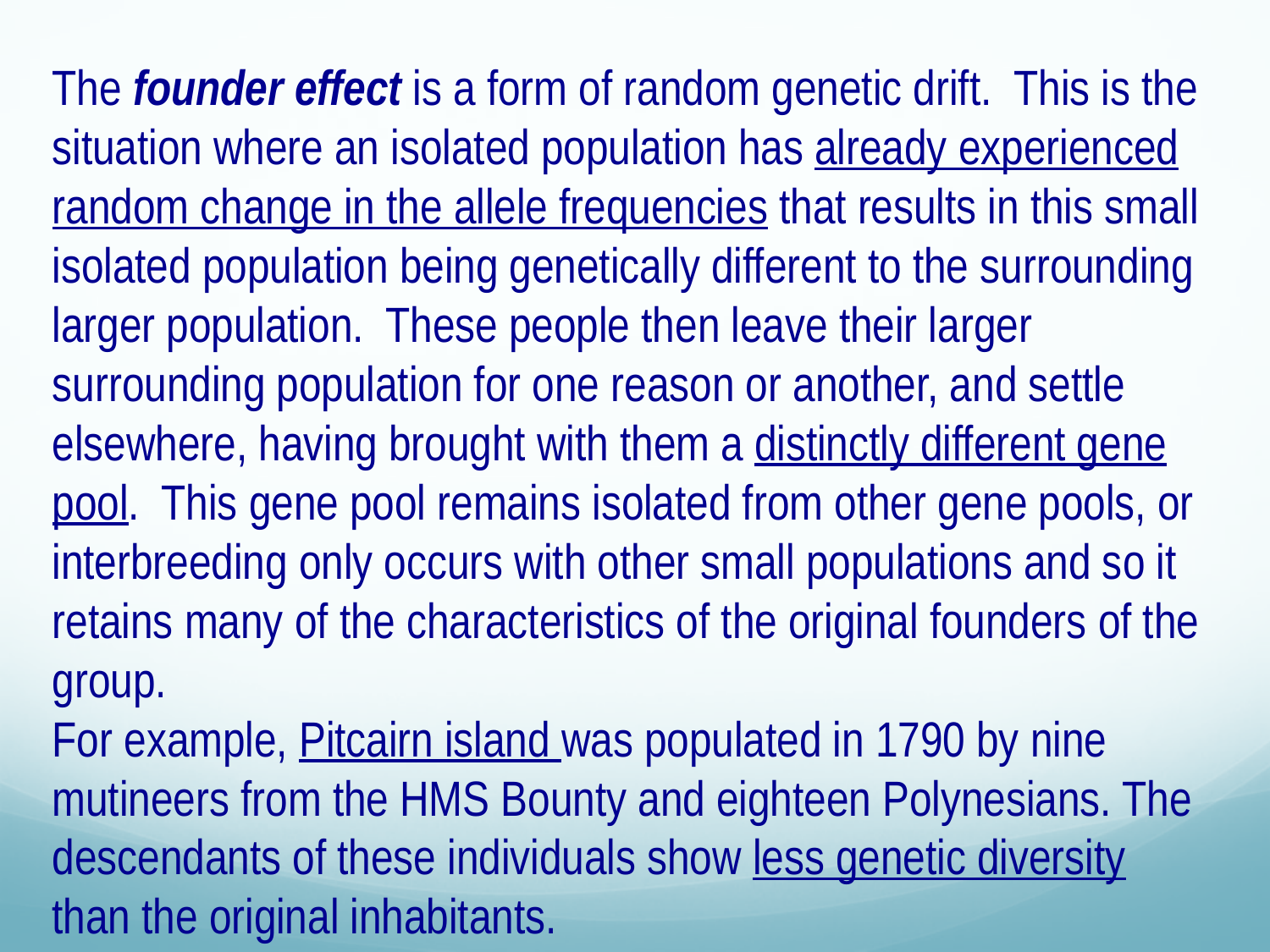

The founder effect is a form of random genetic drift.  This is the situation where an isolated population has already experienced random change in the allele frequencies that results in this small isolated population being genetically different to the surrounding larger population.  These people then leave their larger surrounding population for one reason or another, and settle elsewhere, having brought with them a distinctly different gene pool.  This gene pool remains isolated from other gene pools, or interbreeding only occurs with other small populations and so it retains many of the characteristics of the original founders of the group.
For example, Pitcairn island was populated in 1790 by nine mutineers from the HMS Bounty and eighteen Polynesians. The descendants of these individuals show less genetic diversity than the original inhabitants.